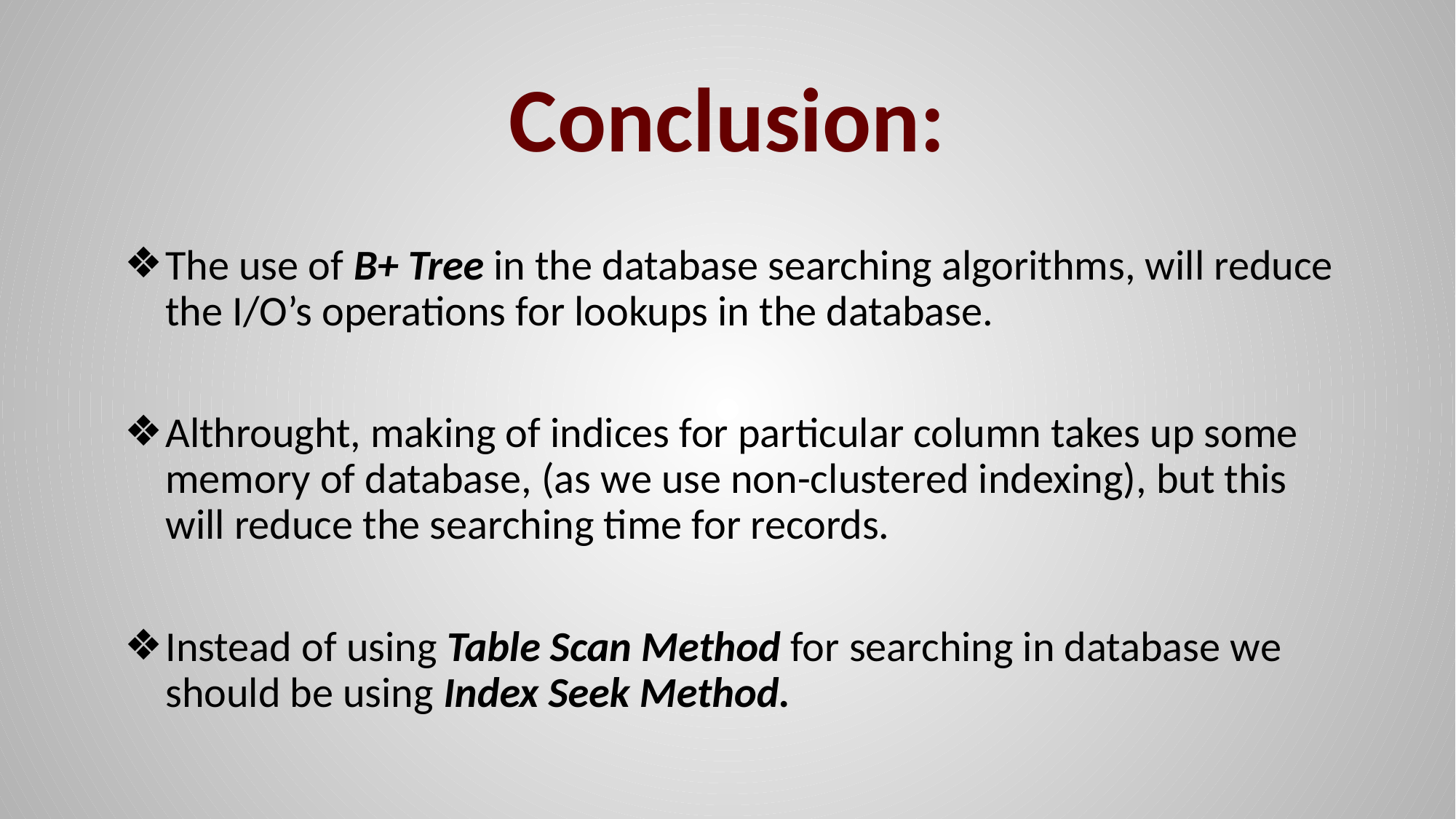

# Conclusion:
The use of B+ Tree in the database searching algorithms, will reduce the I/O’s operations for lookups in the database.

Althrought, making of indices for particular column takes up some memory of database, (as we use non-clustered indexing), but this will reduce the searching time for records.

Instead of using Table Scan Method for searching in database we should be using Index Seek Method.